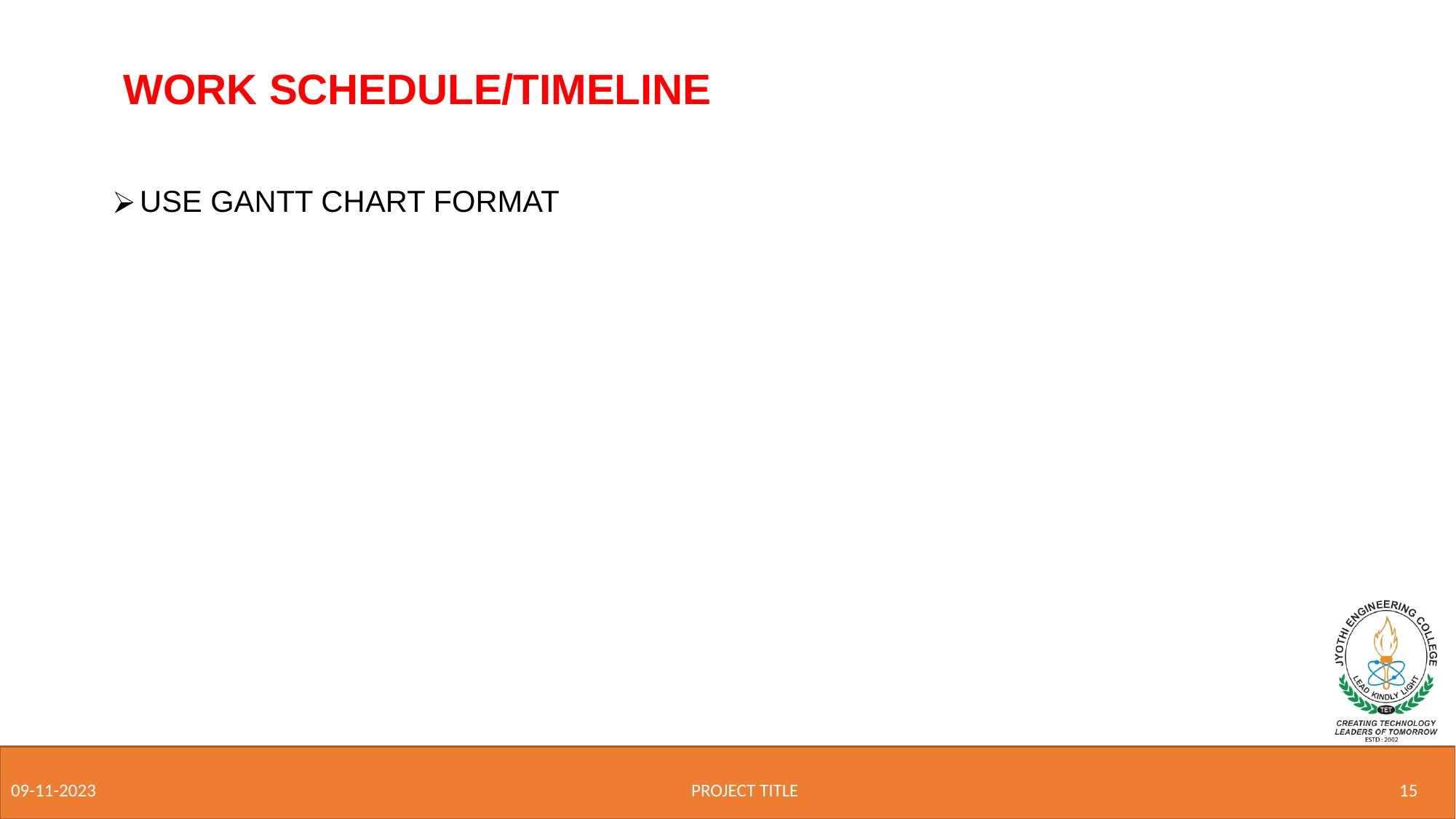

WORK SCHEDULE/TIMELINE
USE GANTT CHART FORMAT

PROJECT TITLE
15
09-11-2023